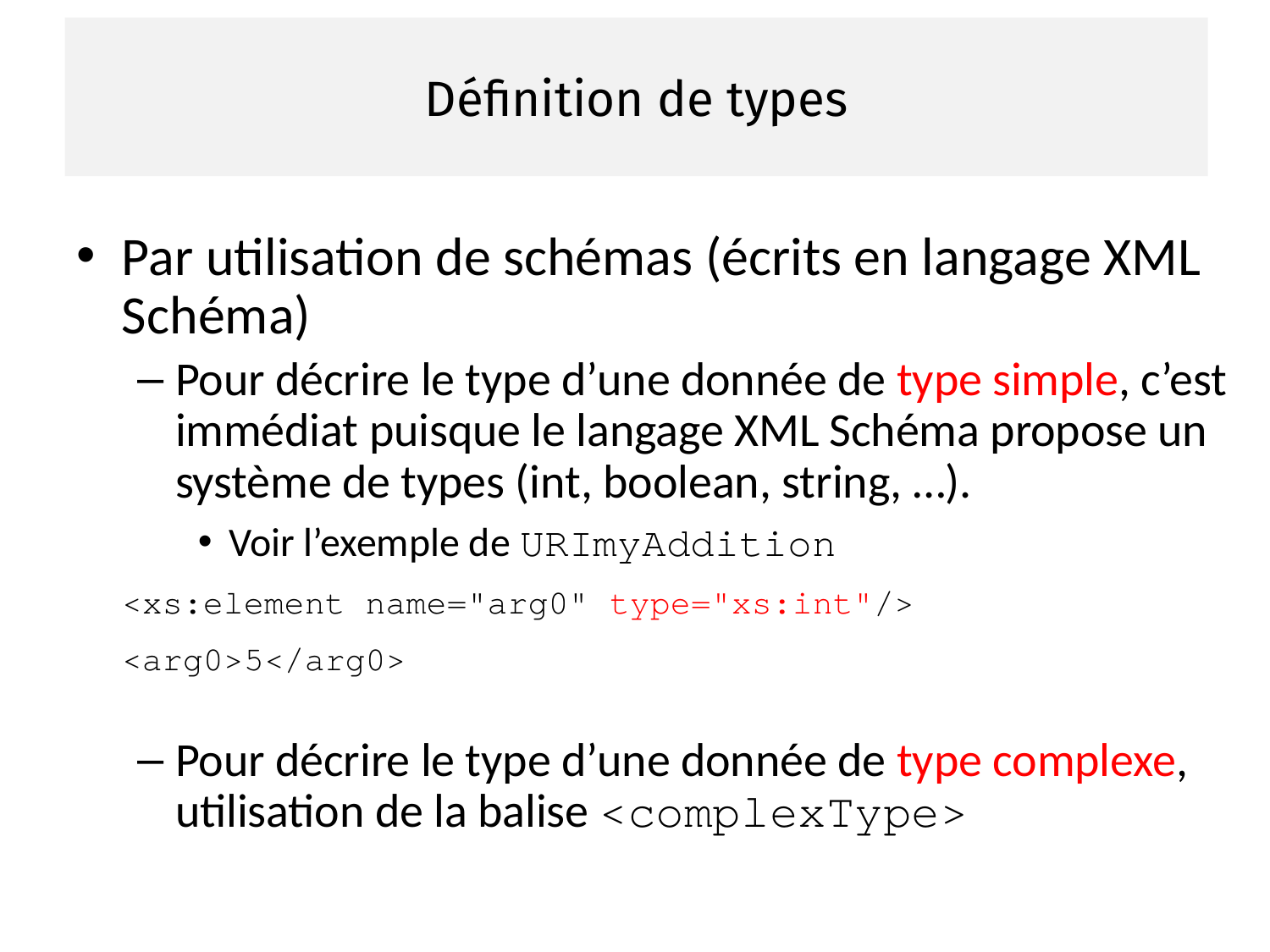

# Définition de types
Par utilisation de schémas (écrits en langage XML Schéma)
Pour décrire le type d’une donnée de type simple, c’est immédiat puisque le langage XML Schéma propose un système de types (int, boolean, string, …).
Voir l’exemple de URImyAddition
		<xs:element name="arg0" type="xs:int"/>
			<arg0>5</arg0>

Pour décrire le type d’une donnée de type complexe, utilisation de la balise <complexType>